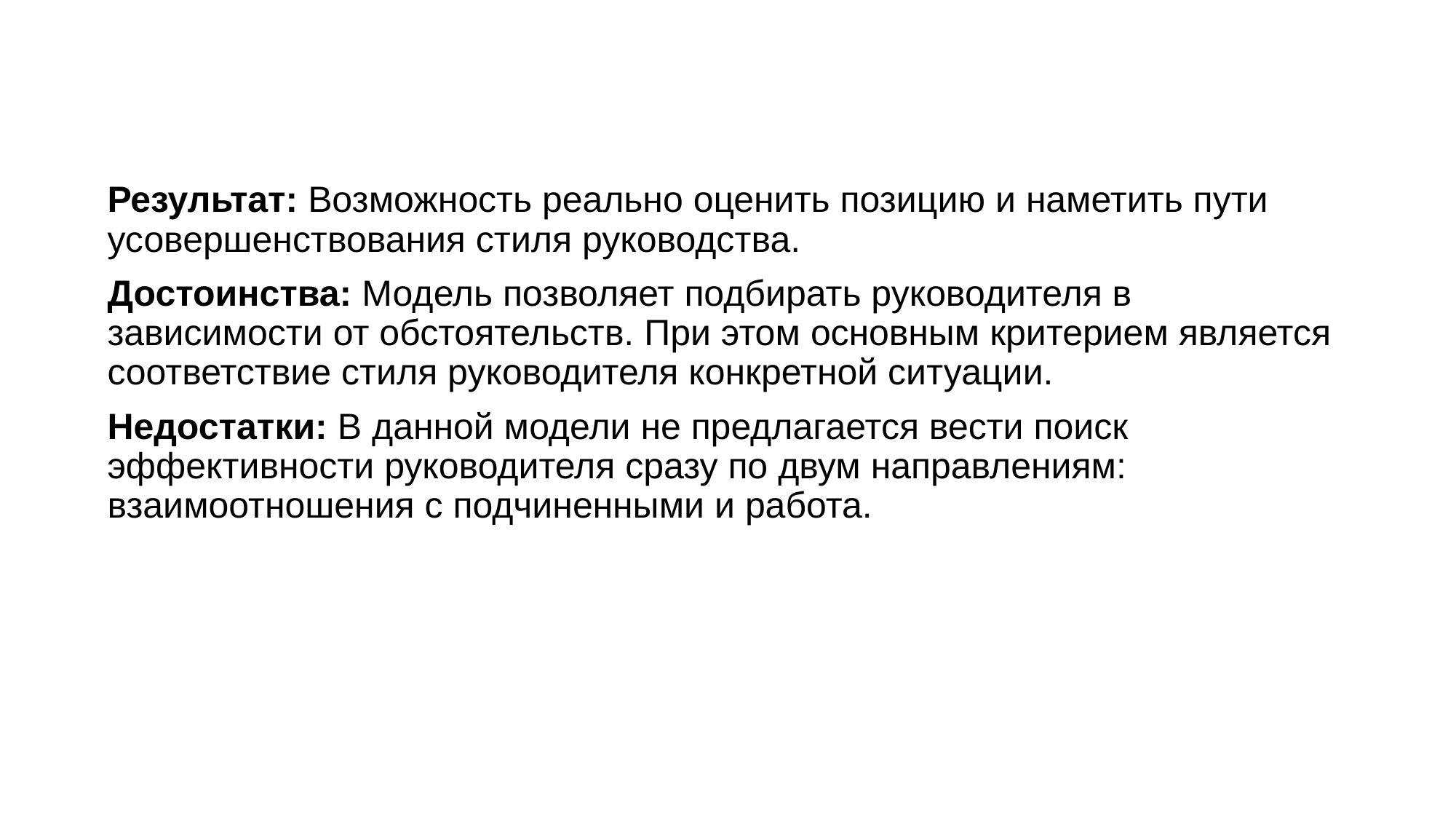

Результат: Возможность реально оценить позицию и наметить пути усовершенствования стиля руководства.
Достоинства: Модель позволяет подбирать руководителя в зависимости от обстоятельств. При этом основным критерием является соответствие стиля руководителя конкретной ситуации.
Недостатки: В данной модели не предлагается вести поиск эффективности руководителя сразу по двум направлениям: взаимоотношения с подчиненными и работа.